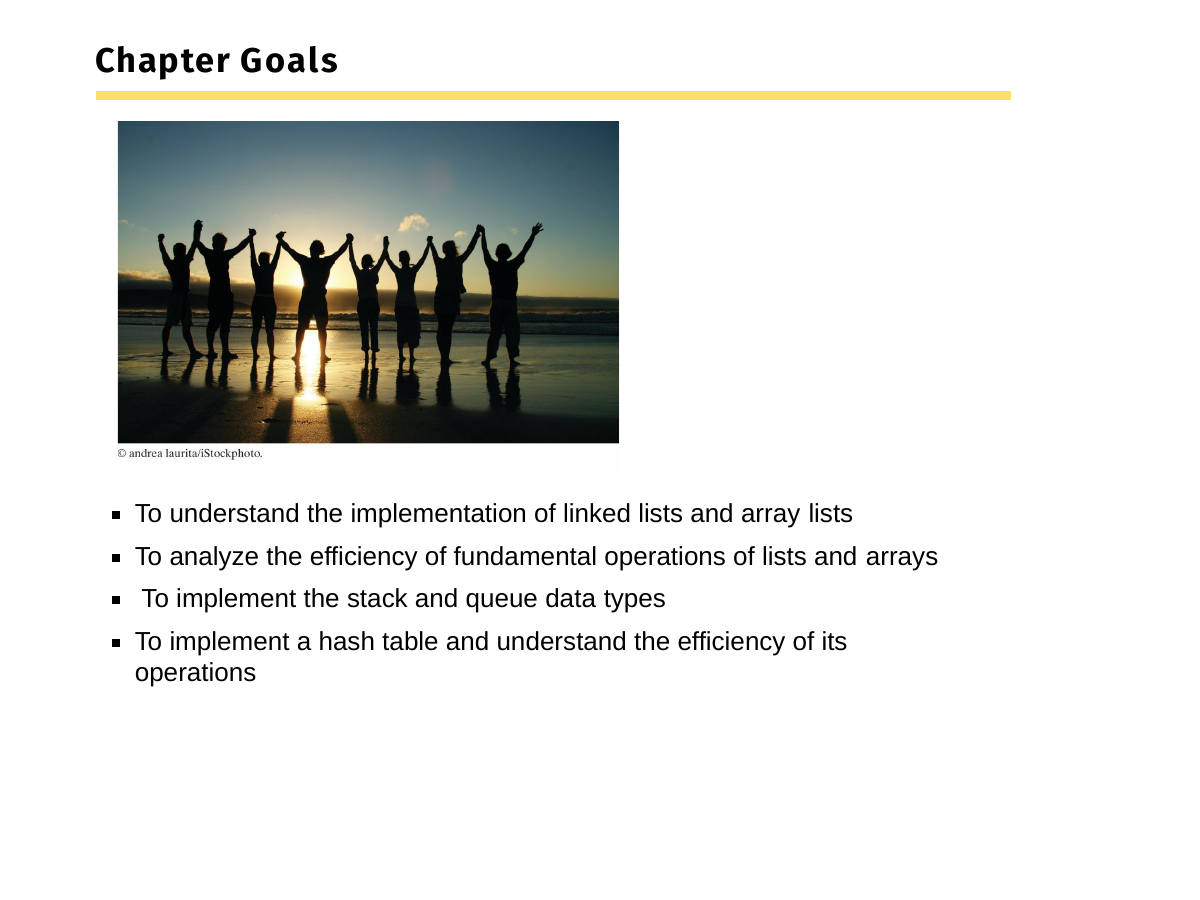

# Chapter Goals

To understand the implementation of linked lists and array lists
To analyze the efficiency of fundamental operations of lists and arrays  To implement the stack and queue data types
To implement a hash table and understand the efficiency of its operations